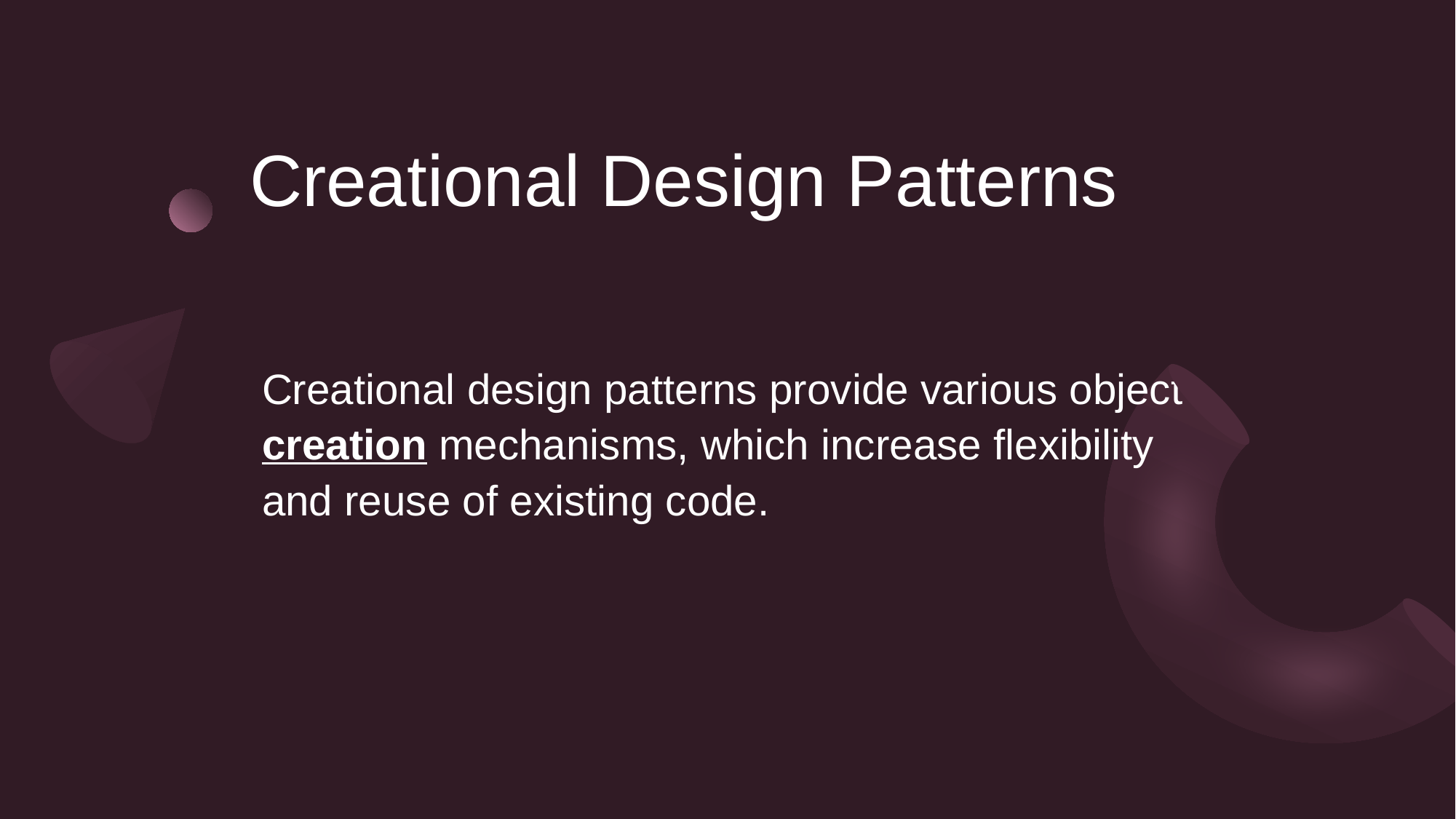

# Creational Design Patterns

Creational design patterns provide various object creation mechanisms, which increase flexibility and reuse of existing code.